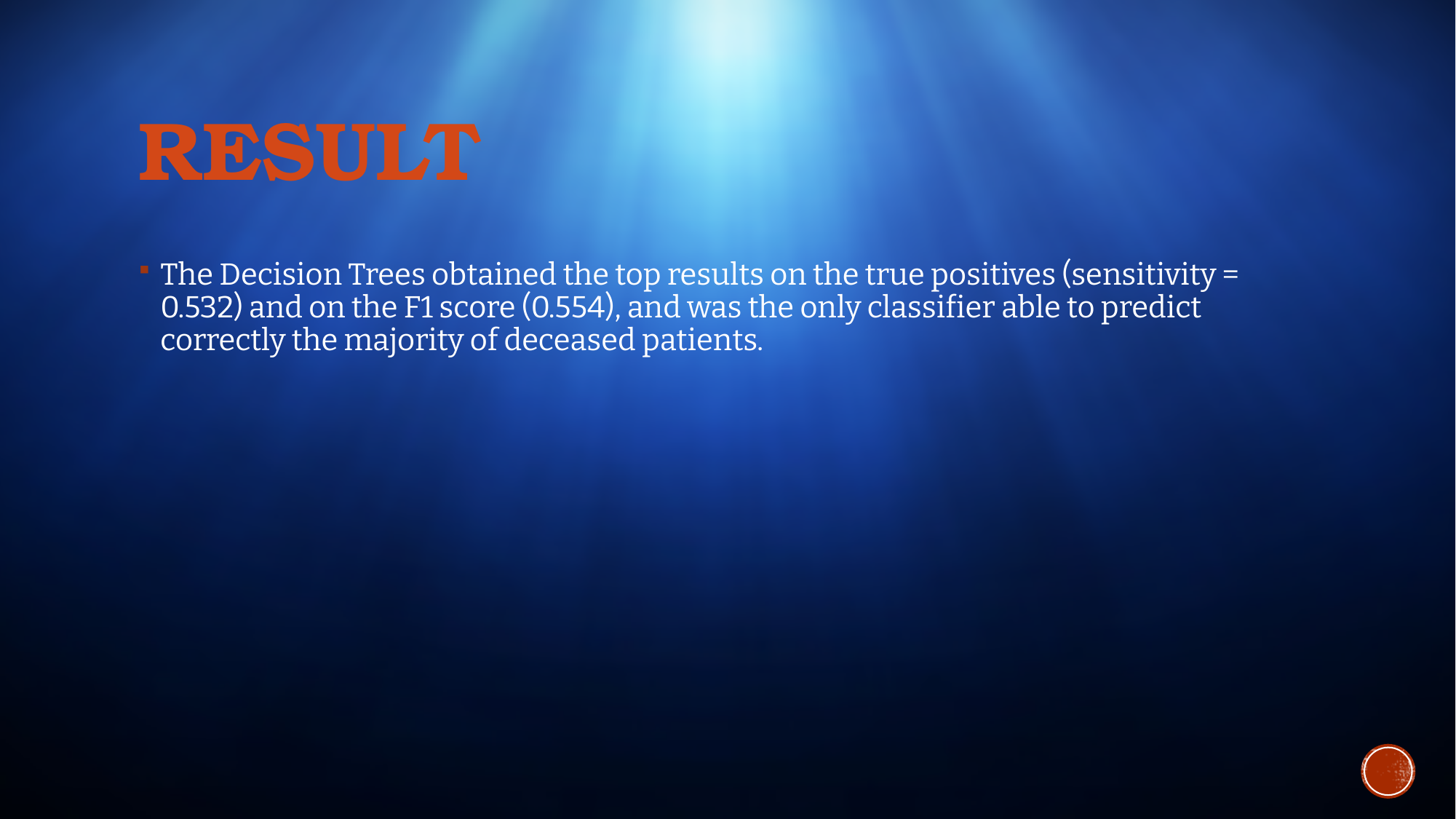

# Result
The Decision Trees obtained the top results on the true positives (sensitivity = 0.532) and on the F1 score (0.554), and was the only classifier able to predict correctly the majority of deceased patients.